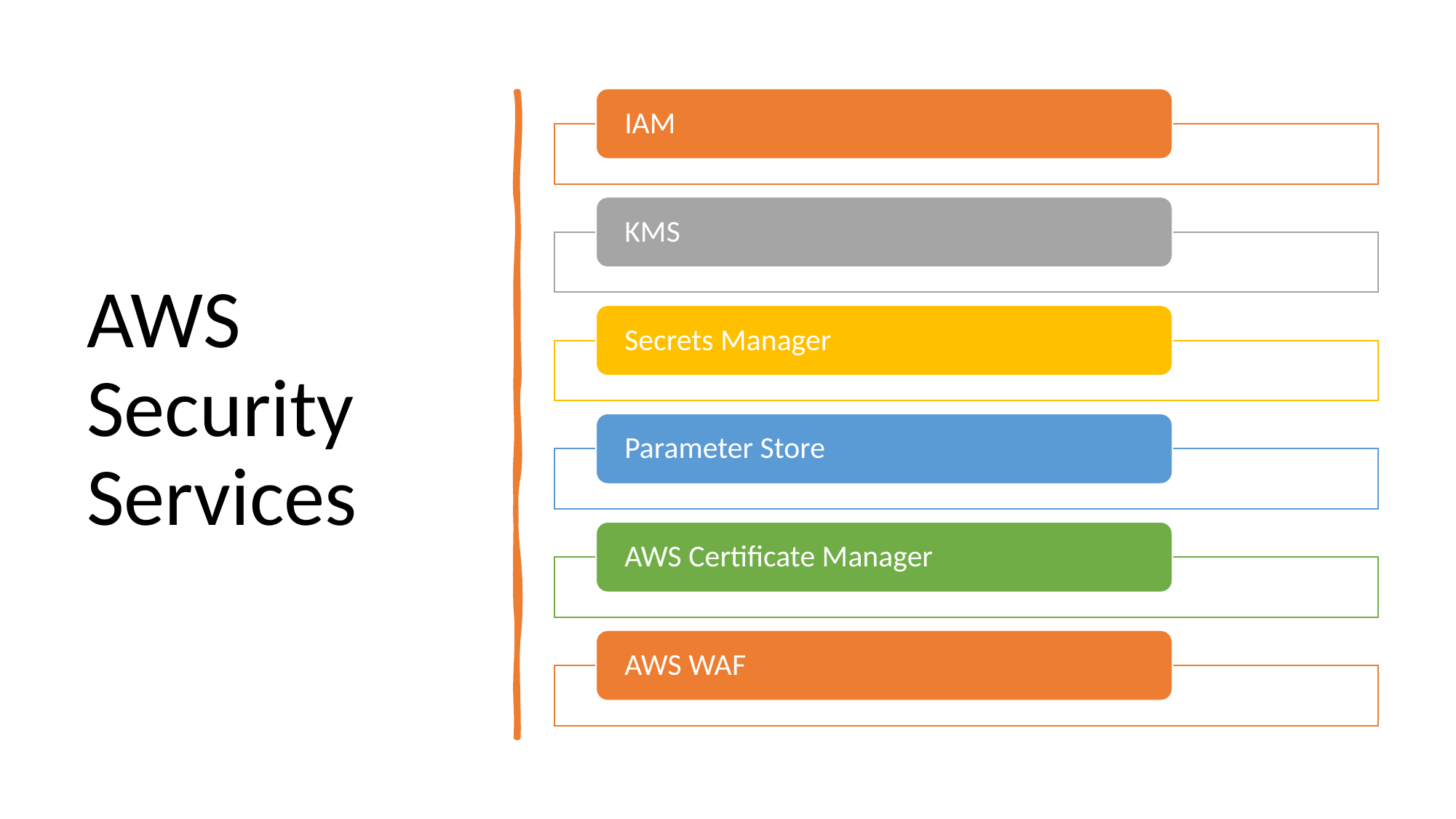

IAM
KMS
Secrets Manager
Parameter Store
AWS Certificate Manager
AWS WAF
# AWS Security Services